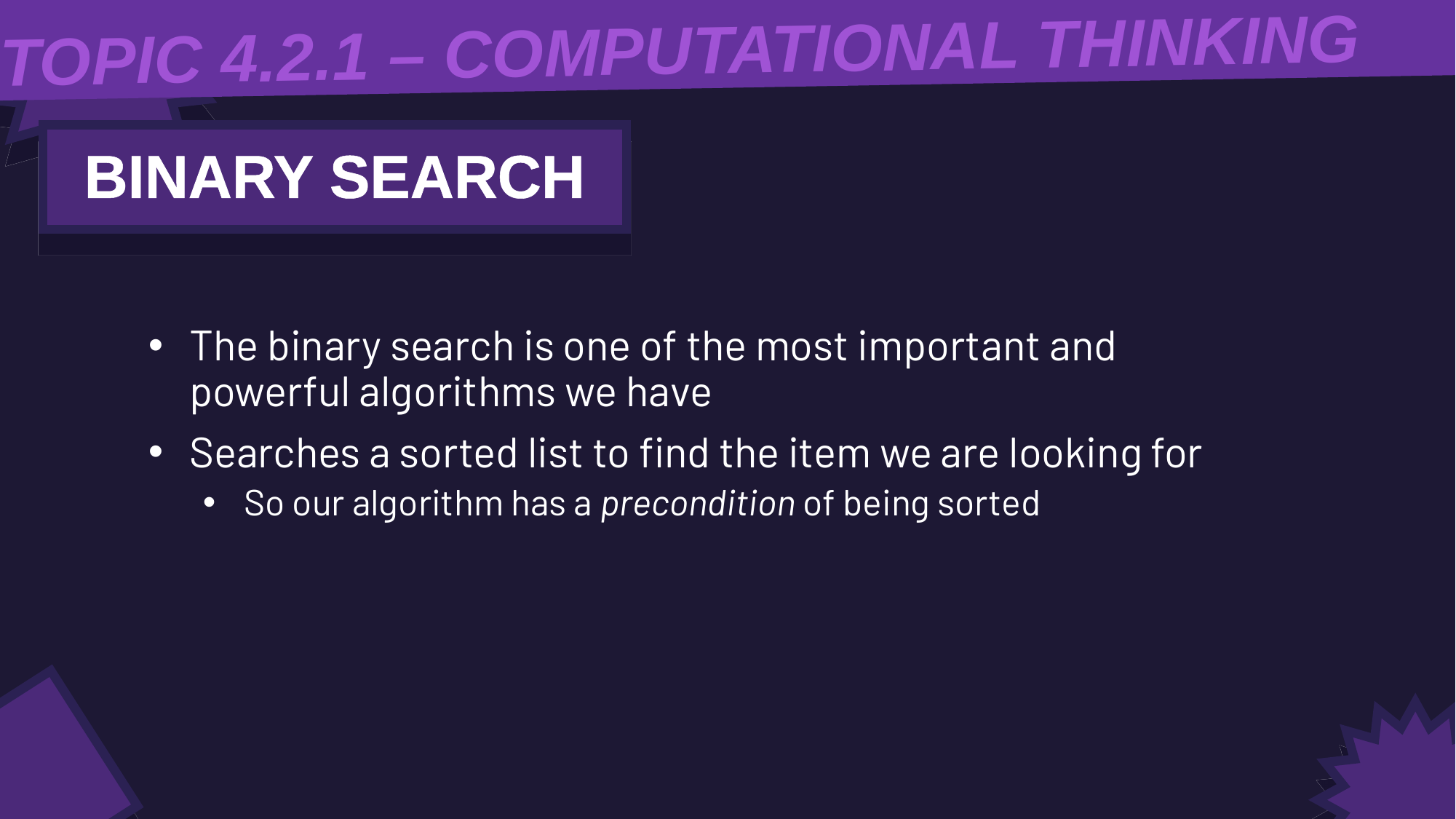

TOPIC 4.2.1 – COMPUTATIONAL THINKING

BINARY SEARCH
The binary search is one of the most important and powerful algorithms we have
Searches a sorted list to find the item we are looking for
So our algorithm has a precondition of being sorted